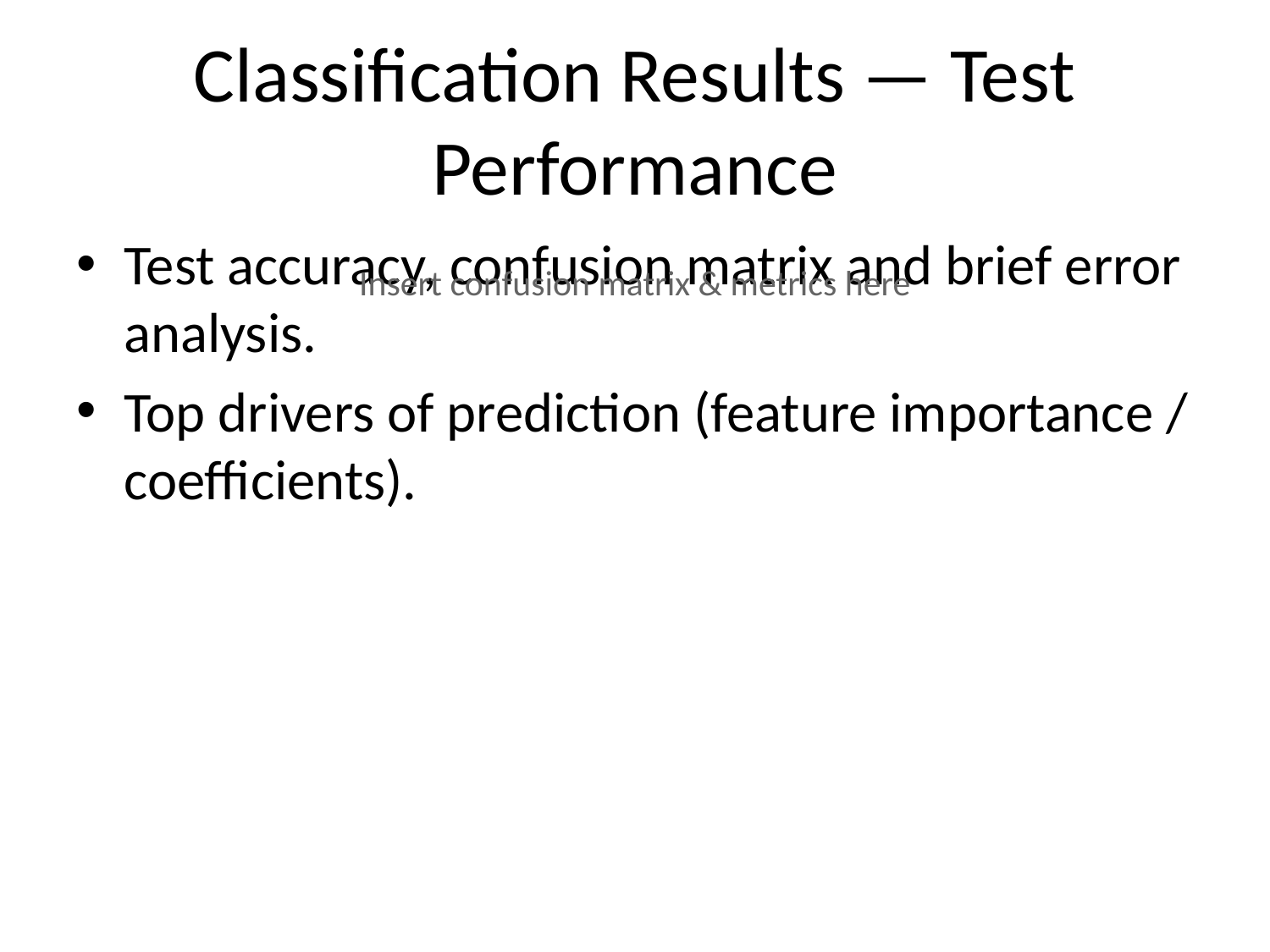

# Classification Results — Test Performance
Test accuracy, confusion matrix and brief error analysis.
Top drivers of prediction (feature importance / coefficients).
Insert confusion matrix & metrics here